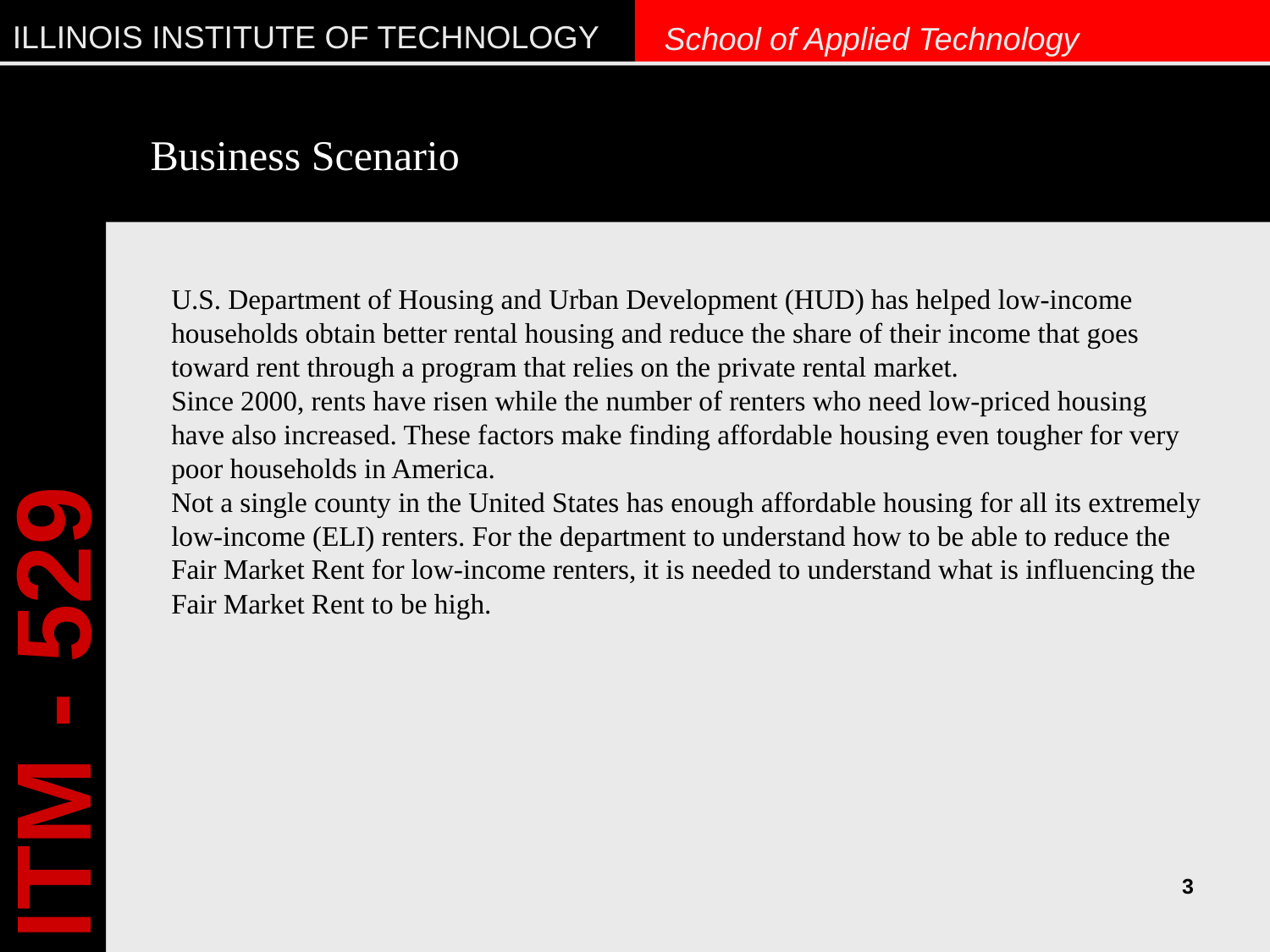

# Business Scenario
U.S. Department of Housing and Urban Development (HUD) has helped low-income households obtain better rental housing and reduce the share of their income that goes toward rent through a program that relies on the private rental market.
Since 2000, rents have risen while the number of renters who need low-priced housing have also increased. These factors make finding affordable housing even tougher for very poor households in America.
Not a single county in the United States has enough affordable housing for all its extremely low-income (ELI) renters. For the department to understand how to be able to reduce the Fair Market Rent for low-income renters, it is needed to understand what is influencing the Fair Market Rent to be high.

3